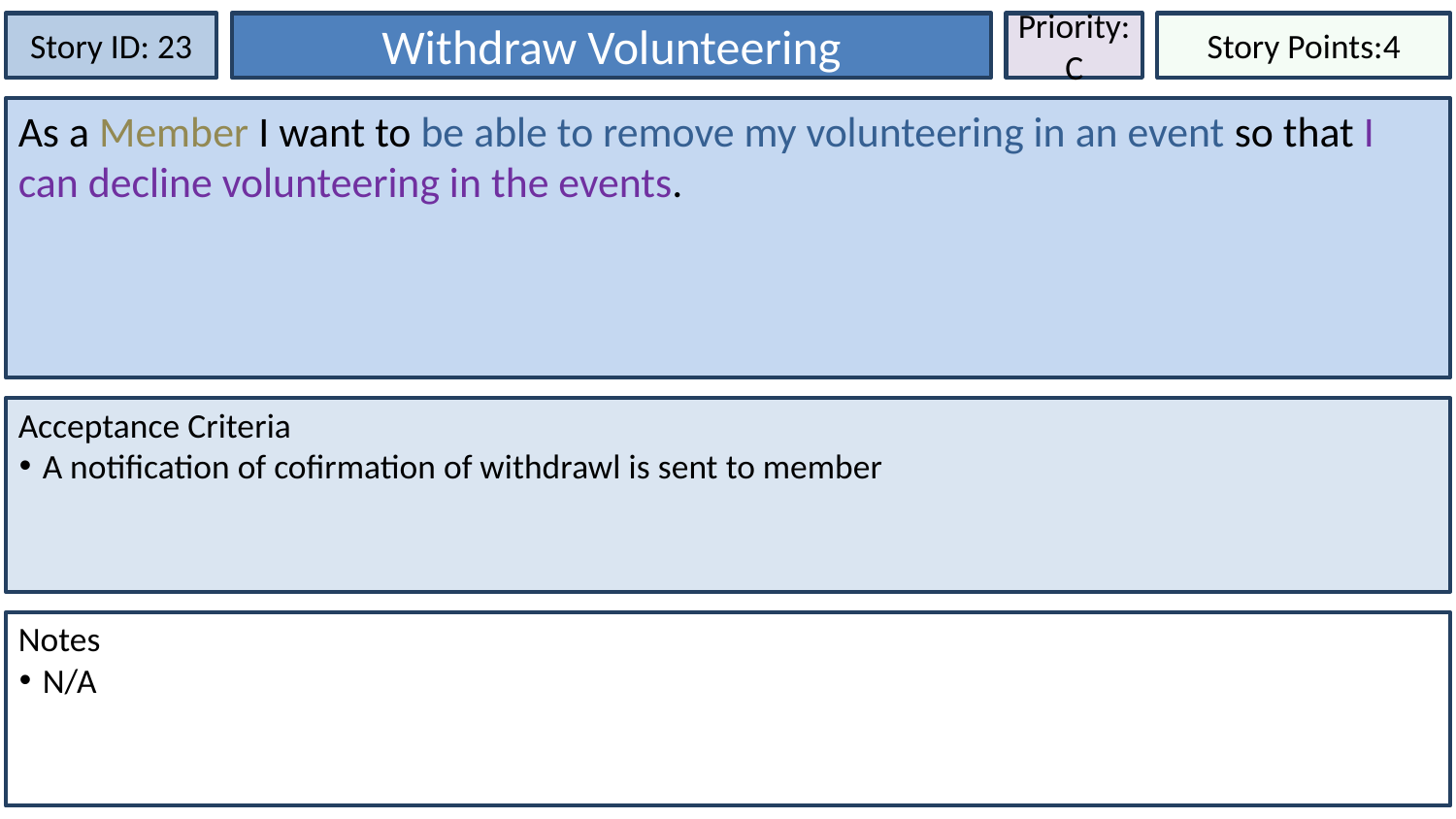

Story ID: 23
Withdraw Volunteering
Priority:
C
Story Points:4
As a Member I want to be able to remove my volunteering in an event so that I can decline volunteering in the events.
Acceptance Criteria
A notification of cofirmation of withdrawl is sent to member
Notes
N/A